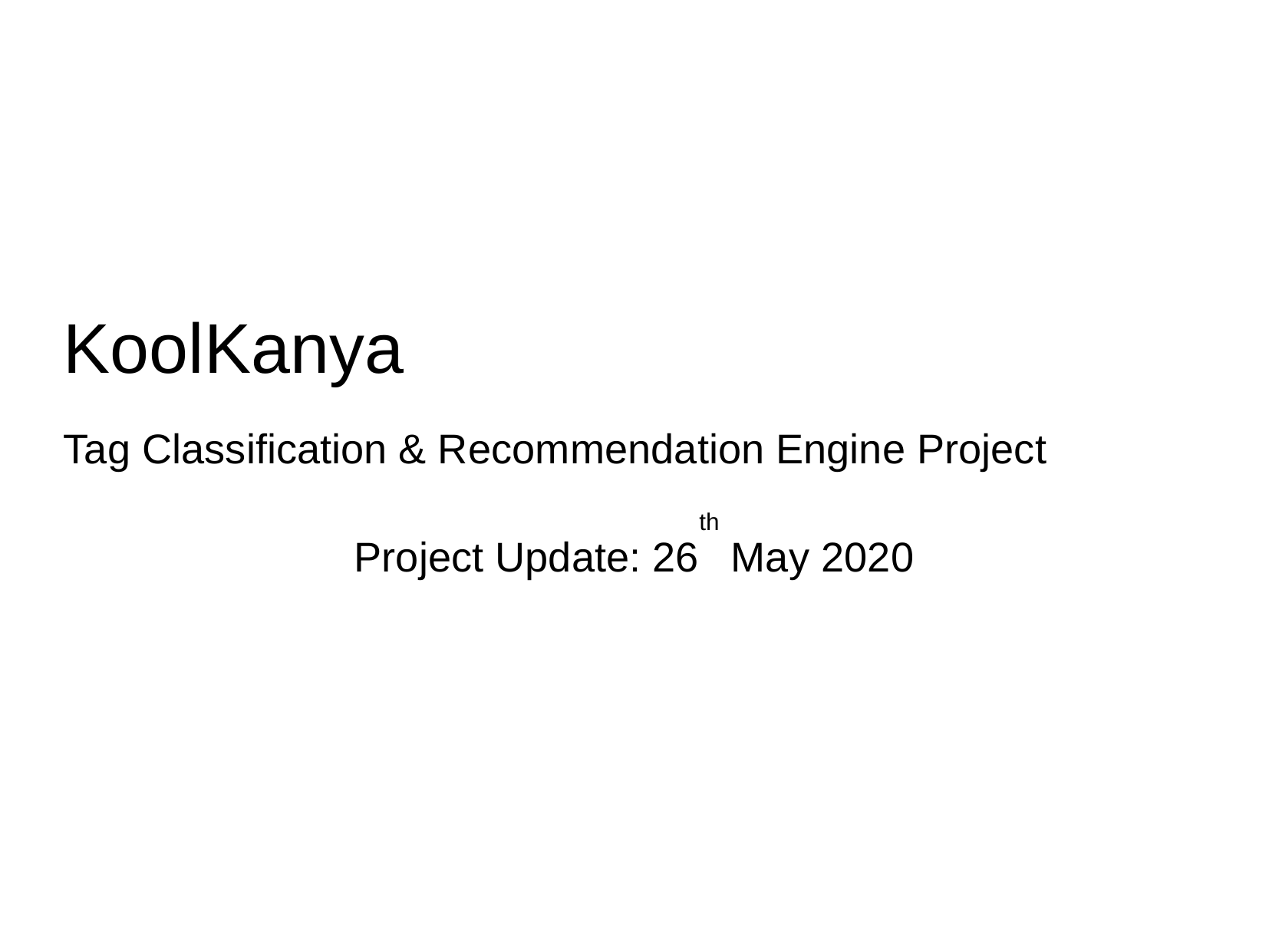

KoolKanya

Tag Classification & Recommendation Engine Project

Project Update: 26th May 2020